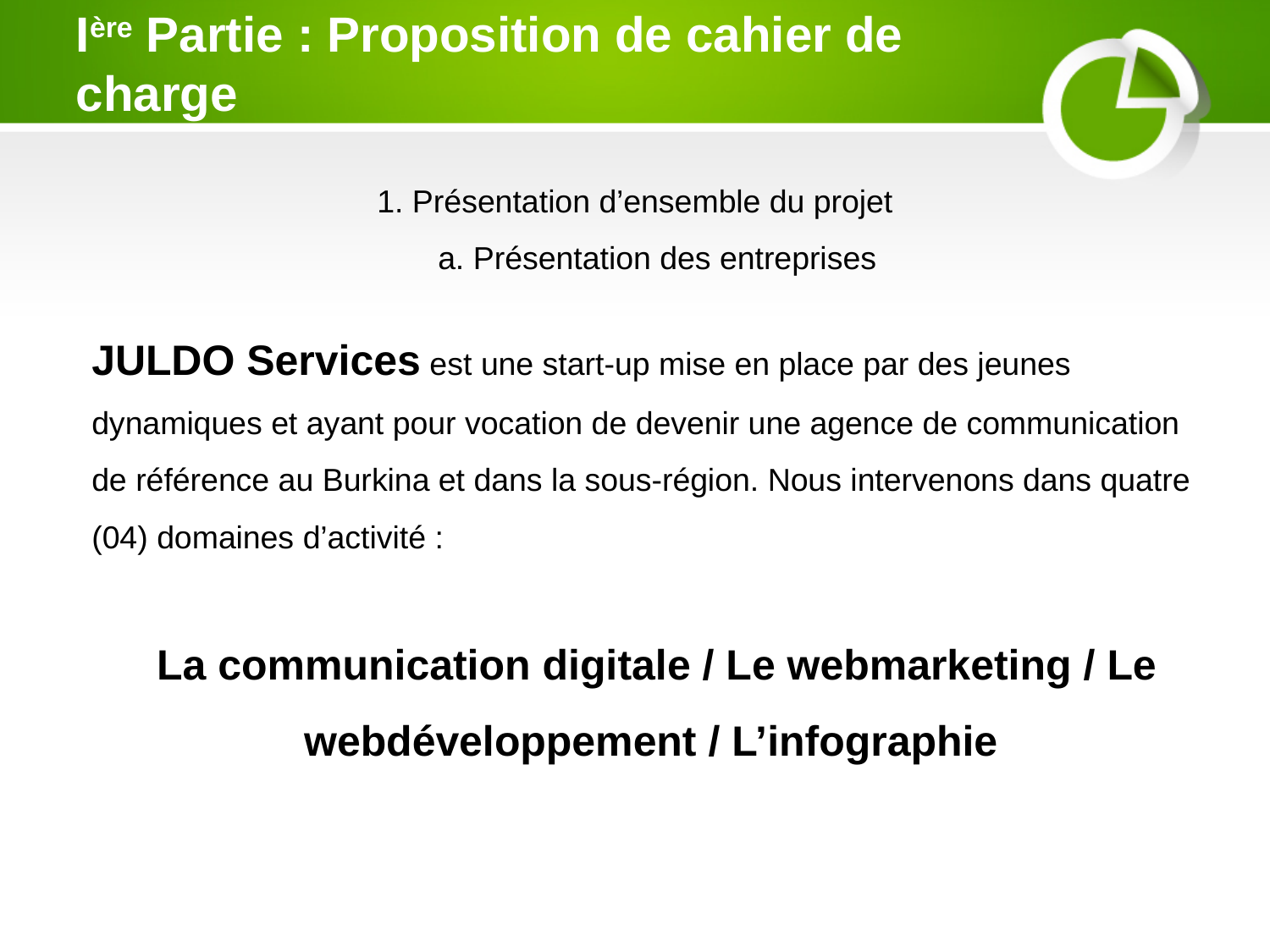

# Ière Partie : Proposition de cahier de charge
1. Présentation d’ensemble du projet
     a. Présentation des entreprises
JULDO Services est une start-up mise en place par des jeunes dynamiques et ayant pour vocation de devenir une agence de communication de référence au Burkina et dans la sous-région. Nous intervenons dans quatre (04) domaines d’activité :

La communication digitale / Le webmarketing / Le webdéveloppement / L’infographie